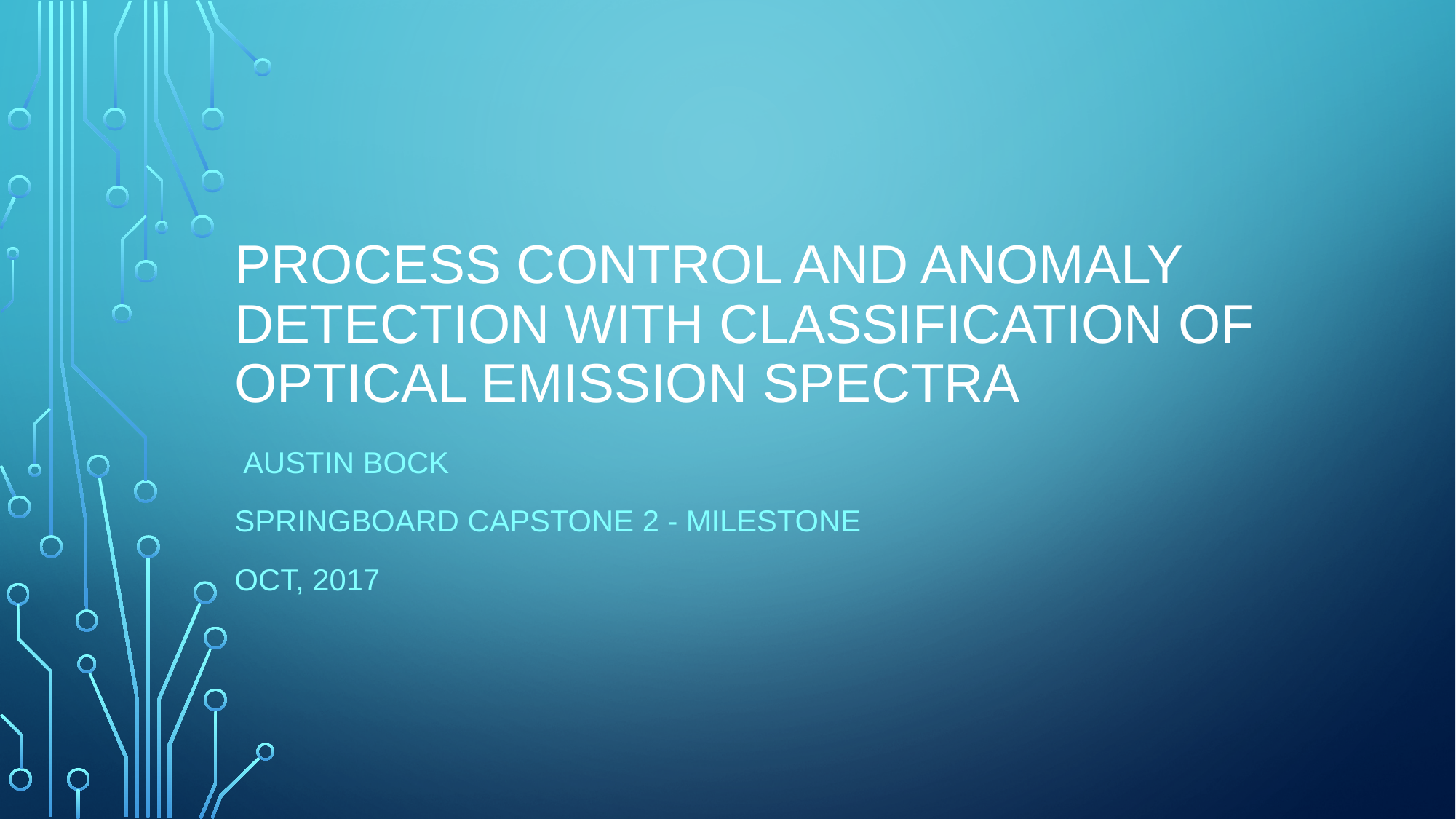

# Process control and anomaly detection with classification of optical emission spectra
 Austin bock
Springboard Capstone 2 - milestone
oct, 2017